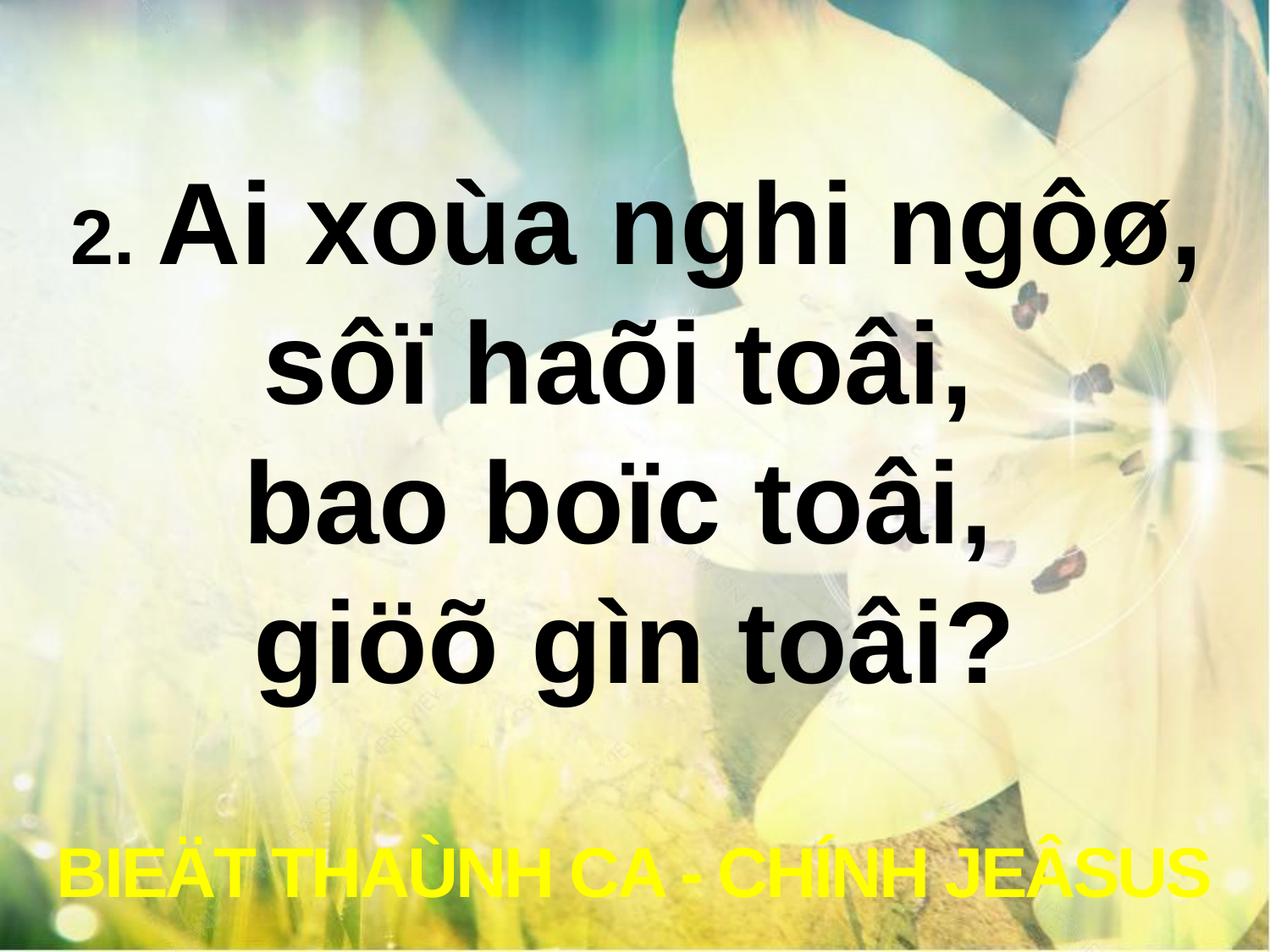

2. Ai xoùa nghi ngôø,
sôï haõi toâi,
bao boïc toâi,
giöõ gìn toâi?
BIEÄT THAÙNH CA - CHÍNH JEÂSUS